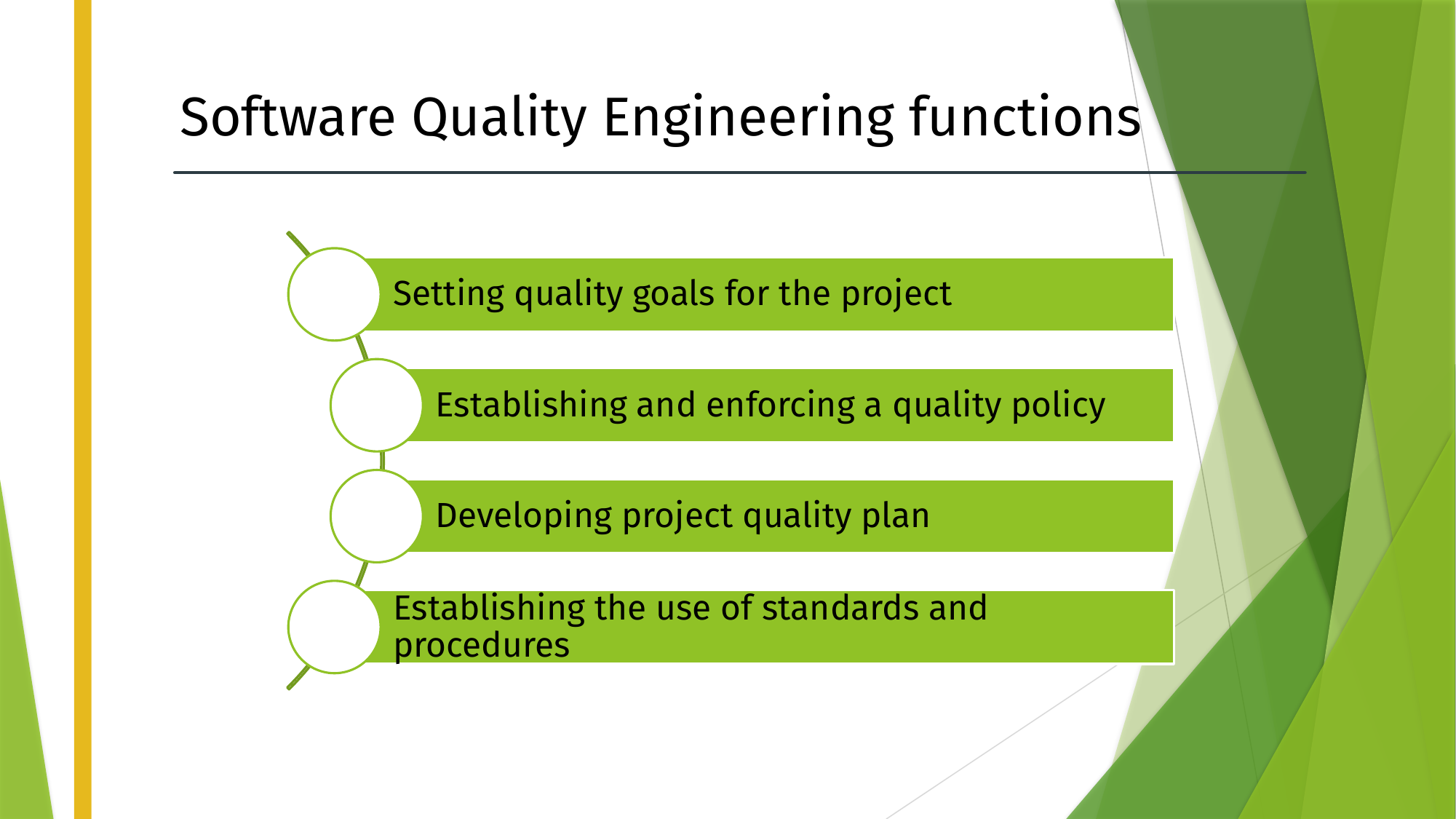

# Software Quality Engineering functions
Setting quality goals for the project
Establishing and enforcing a quality policy
Developing project quality plan
Establishing the use of standards and procedures